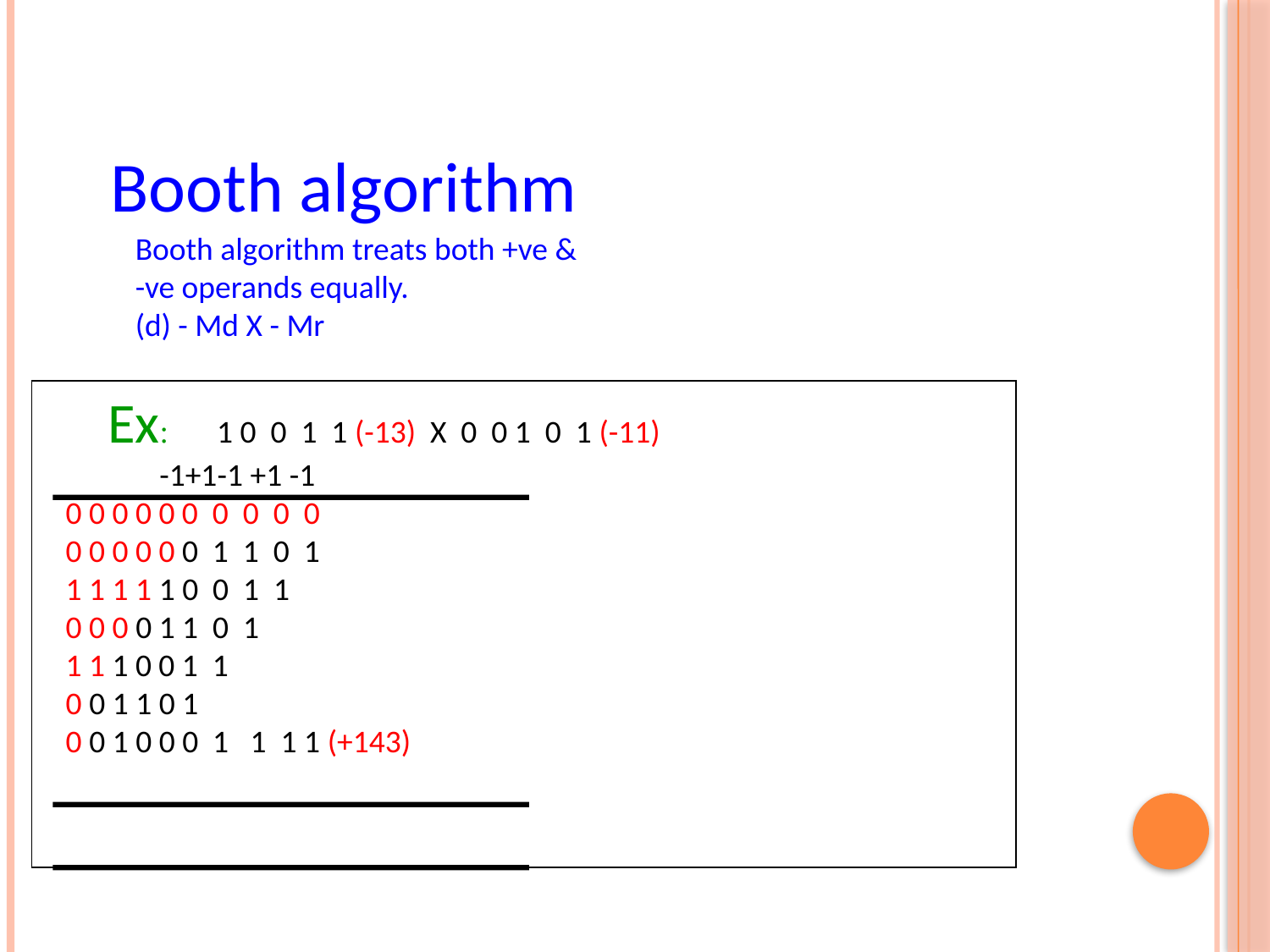

Booth algorithm
Booth algorithm treats both +ve &
-ve operands equally.
(d) - Md X - Mr
Ex:      1 0  0  1  1 (-13)  X  0  0 1  0  1 (-11)
                -1+1-1 +1 -1
   0 0 0 0 0 0  0  0  0  0
   0 0 0 0 0 0  1  1  0  1
   1 1 1 1 1 0  0  1  1
   0 0 0 0 1 1  0  1
   1 1 1 0 0 1  1
   0 0 1 1 0 1
   0 0 1 0 0 0  1   1  1 1 (+143)